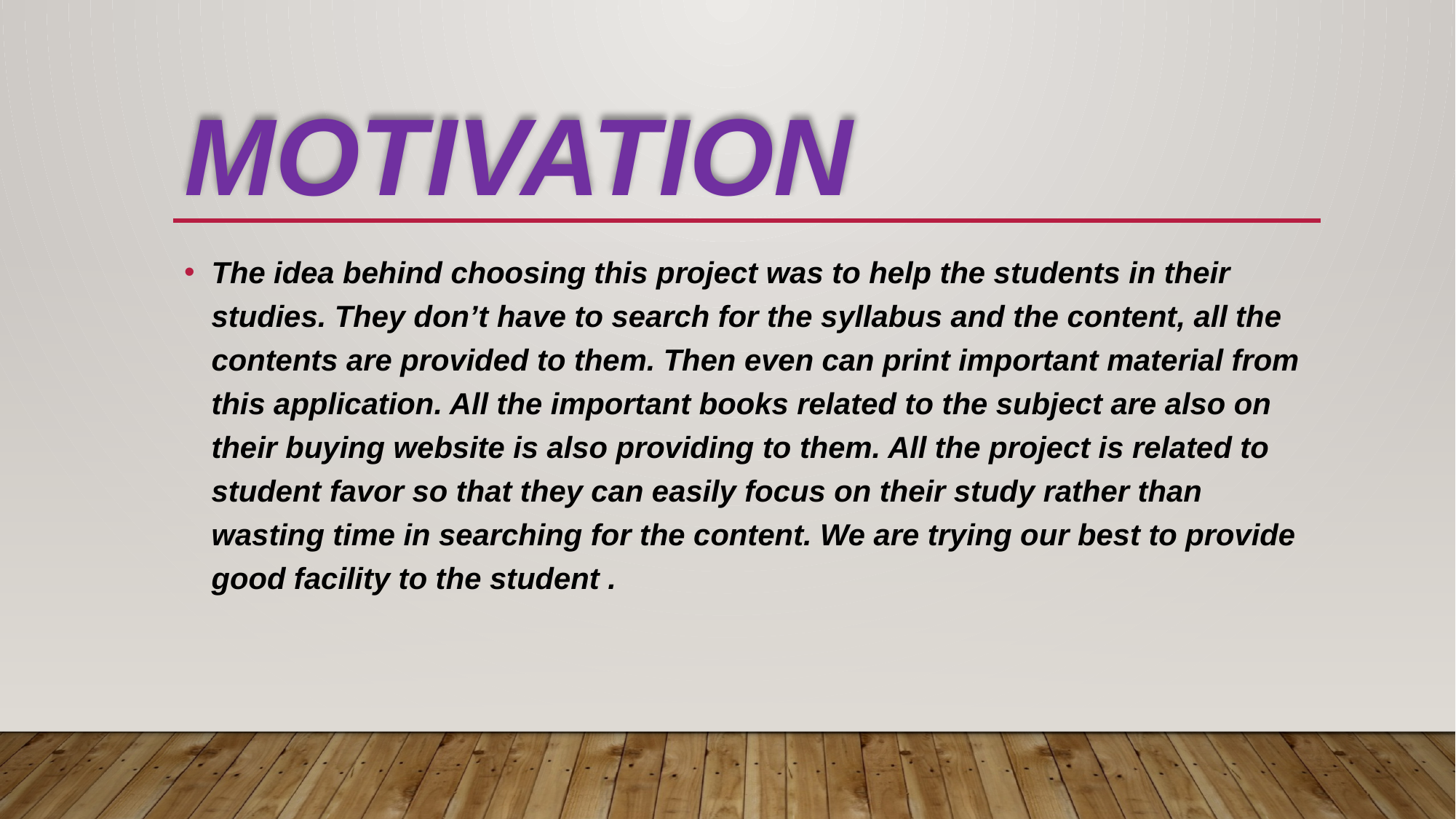

# MOTIVATION
The idea behind choosing this project was to help the students in their studies. They don’t have to search for the syllabus and the content, all the contents are provided to them. Then even can print important material from this application. All the important books related to the subject are also on their buying website is also providing to them. All the project is related to student favor so that they can easily focus on their study rather than wasting time in searching for the content. We are trying our best to provide good facility to the student .